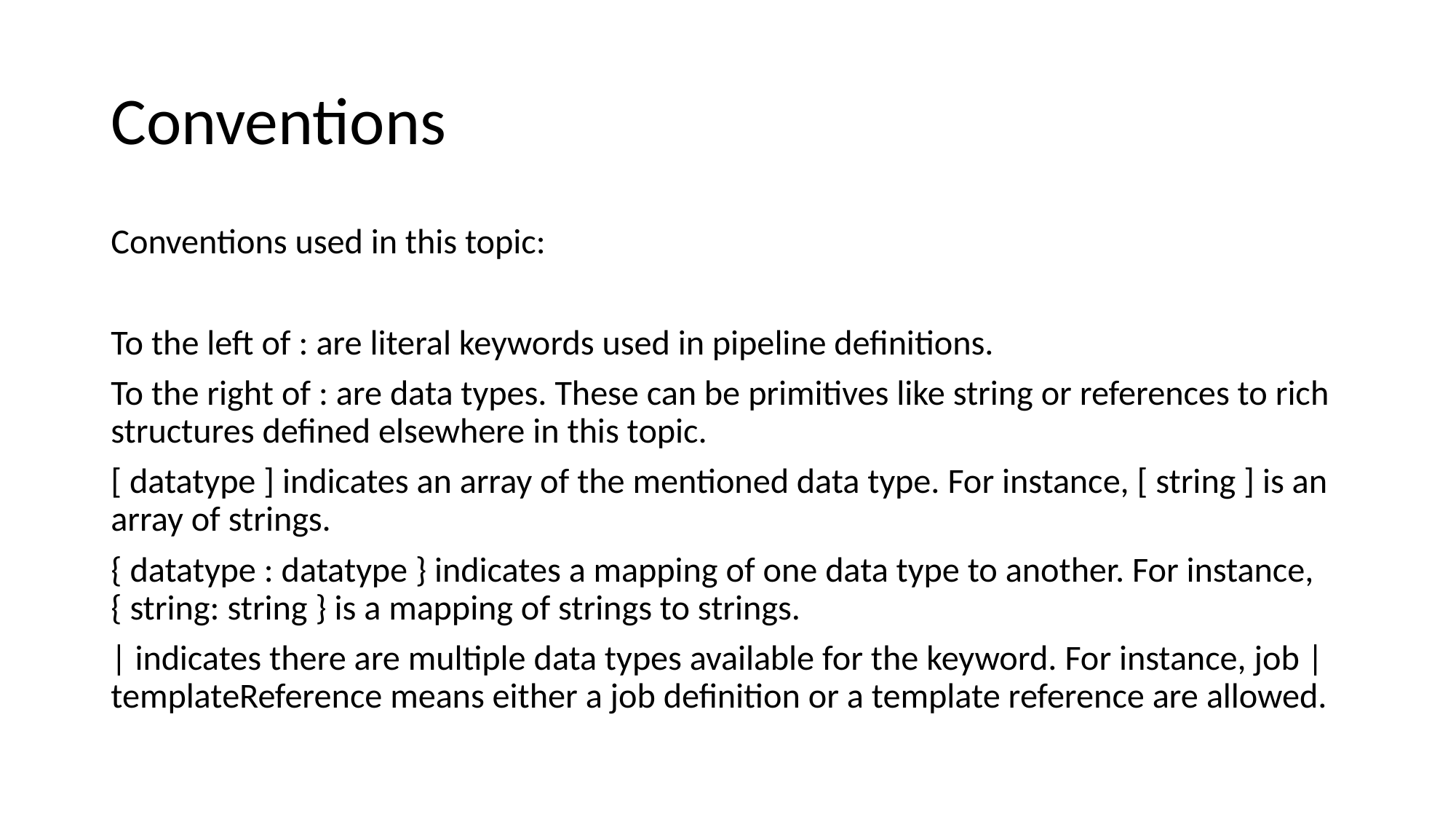

# Conventions
Conventions used in this topic:

To the left of : are literal keywords used in pipeline definitions.
To the right of : are data types. These can be primitives like string or references to rich structures defined elsewhere in this topic.
[ datatype ] indicates an array of the mentioned data type. For instance, [ string ] is an array of strings.
{ datatype : datatype } indicates a mapping of one data type to another. For instance, { string: string } is a mapping of strings to strings.
| indicates there are multiple data types available for the keyword. For instance, job | templateReference means either a job definition or a template reference are allowed.